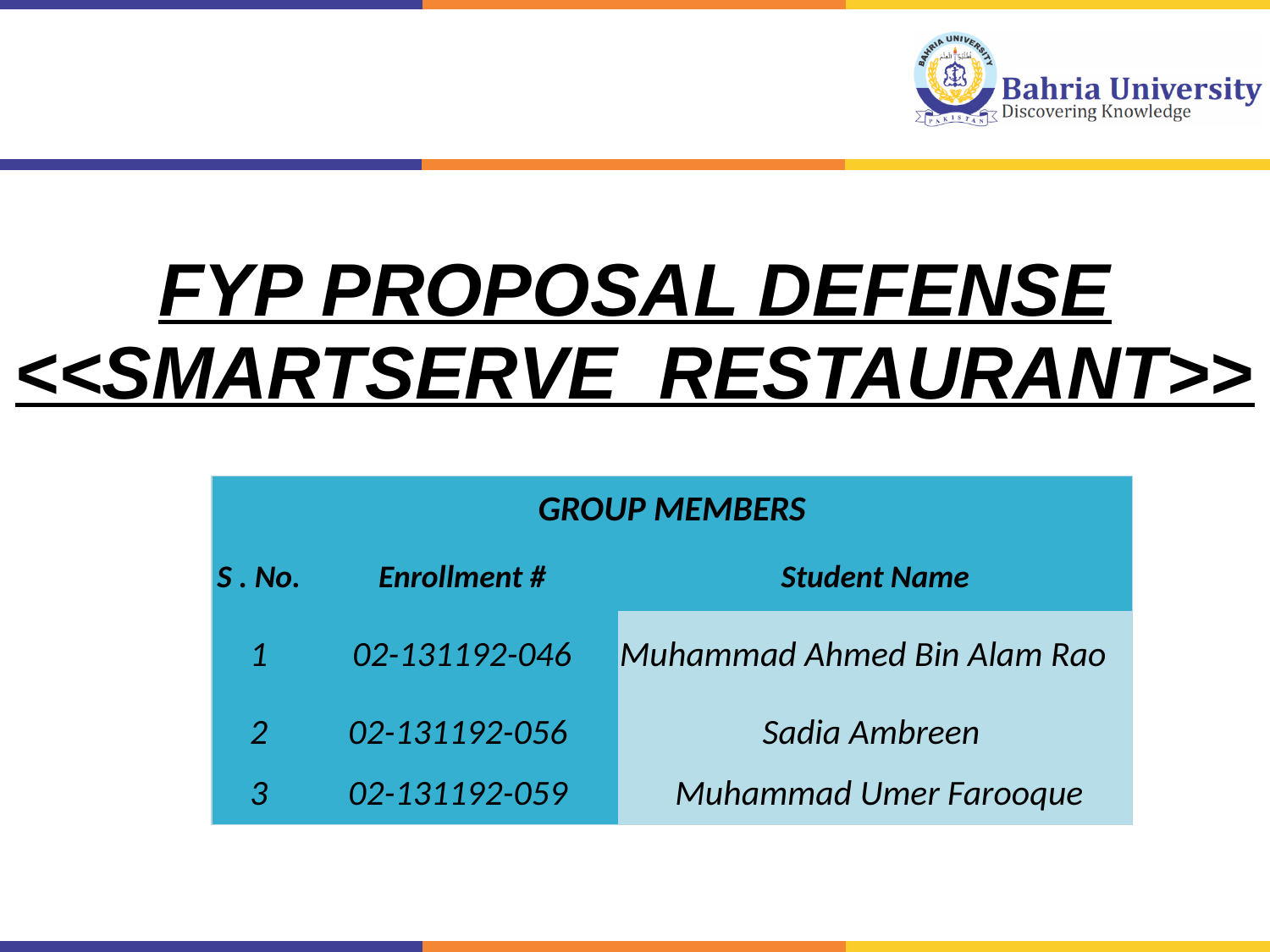

# FYP Proposal Defense <<SMARTSERVE  RESTAURANT>>
| GROUP MEMBERS |  |  |
| --- | --- | --- |
| S . No. | Enrollment # | Student Name |
| 1 | 02-131192-046 | Muhammad Ahmed Bin Alam Rao |
| 2 | 02-131192-056 | Sadia Ambreen |
| 3 | 02-131192-059 | Muhammad Umer Farooque |